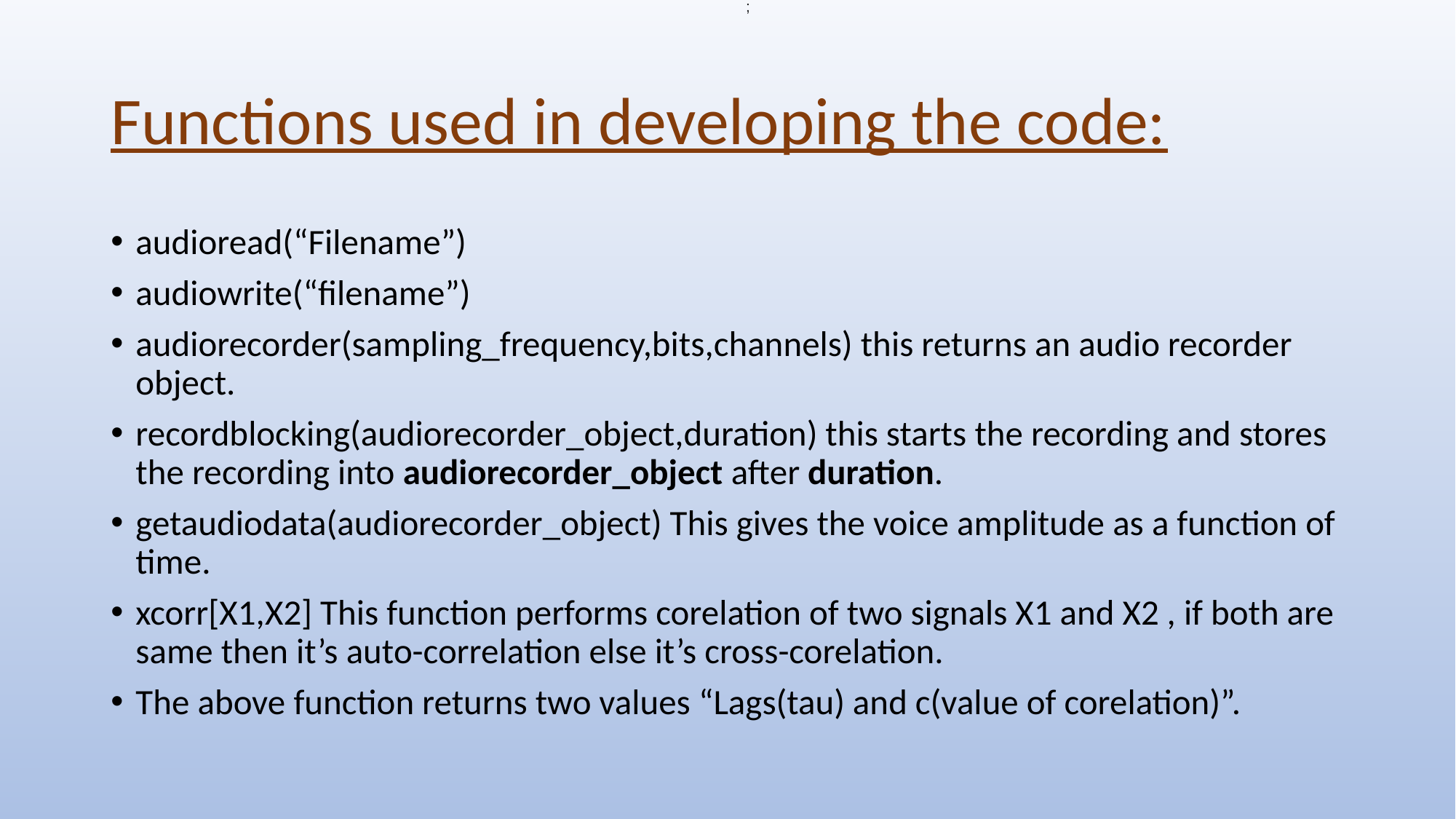

;

# Functions used in developing the code:
audioread(“Filename”)
audiowrite(“filename”)
audiorecorder(sampling_frequency,bits,channels) this returns an audio recorder object.
recordblocking(audiorecorder_object,duration) this starts the recording and stores the recording into audiorecorder_object after duration.
getaudiodata(audiorecorder_object) This gives the voice amplitude as a function of time.
xcorr[X1,X2] This function performs corelation of two signals X1 and X2 , if both are same then it’s auto-correlation else it’s cross-corelation.
The above function returns two values “Lags(tau) and c(value of corelation)”.